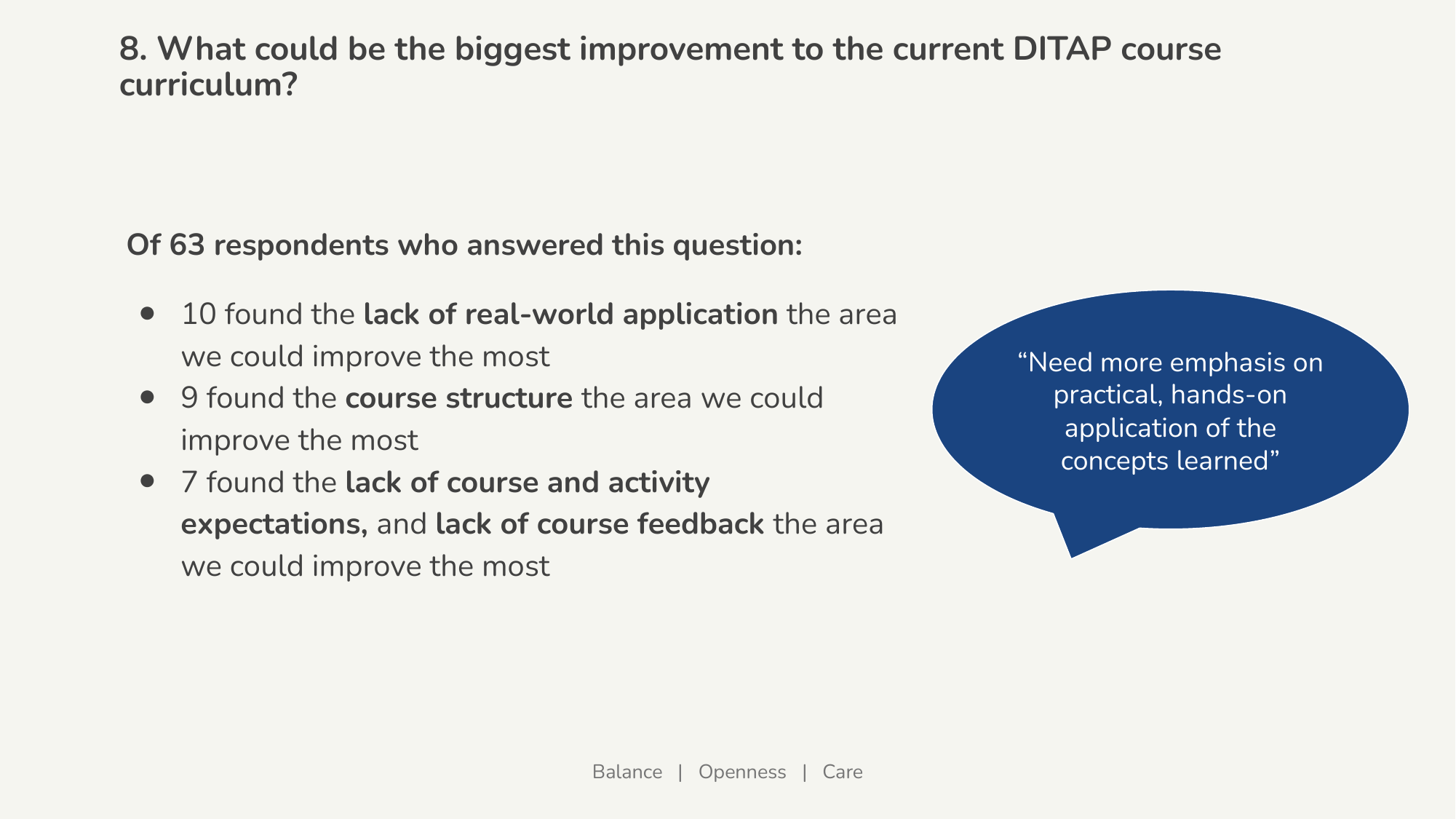

8. What could be the biggest improvement to the current DITAP course curriculum?
Of 63 respondents who answered this question:
10 found the lack of real-world application the area we could improve the most
9 found the course structure the area we could improve the most
7 found the lack of course and activity expectations, and lack of course feedback the area we could improve the most

“Need more emphasis on practical, hands-on application of the concepts learned”